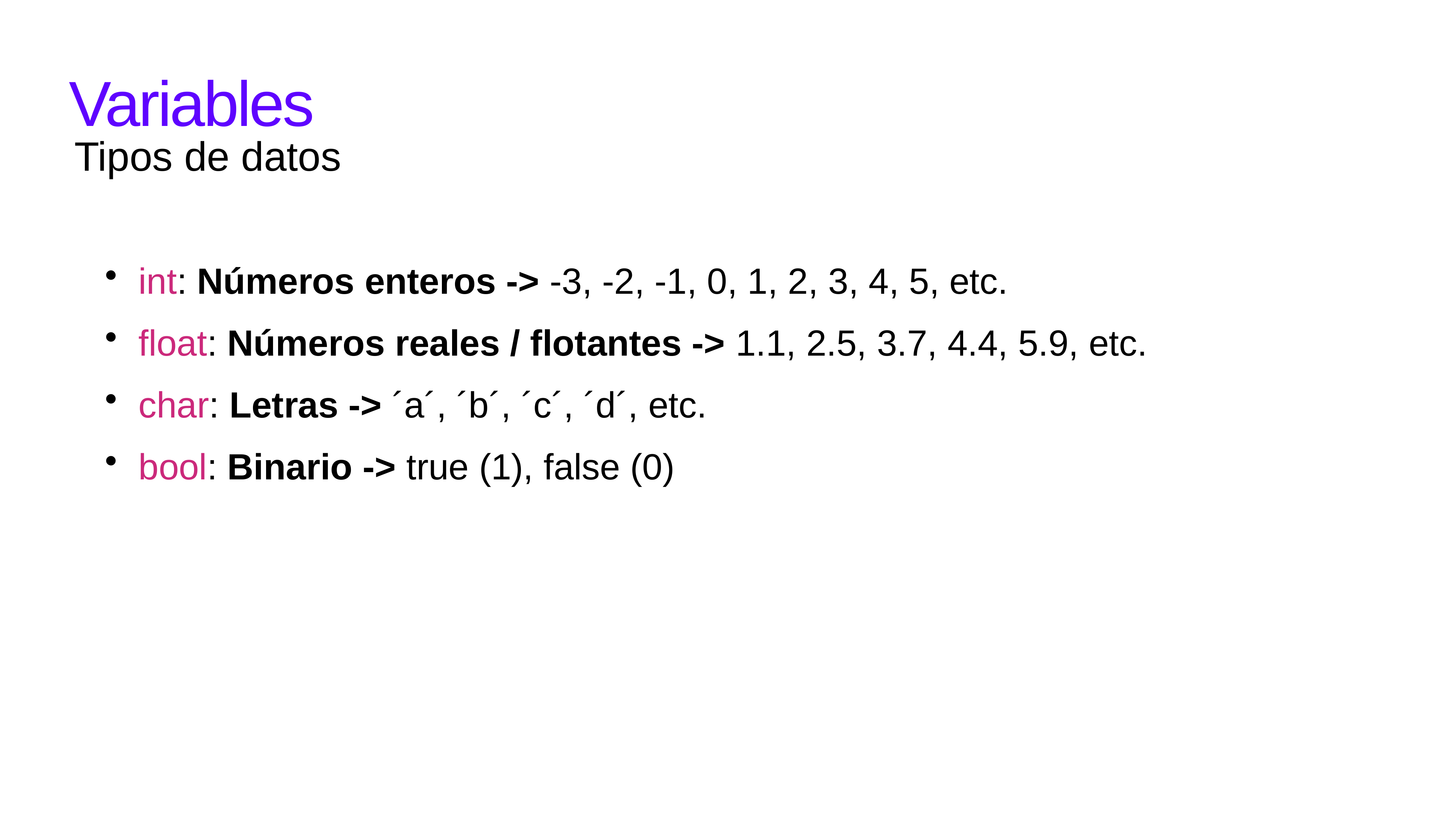

# Variables
Tipos de datos
int: Números enteros -> -3, -2, -1, 0, 1, 2, 3, 4, 5, etc.
float: Números reales / flotantes -> 1.1, 2.5, 3.7, 4.4, 5.9, etc.
char: Letras -> ´a´, ´b´, ´c´, ´d´, etc.
bool: Binario -> true (1), false (0)